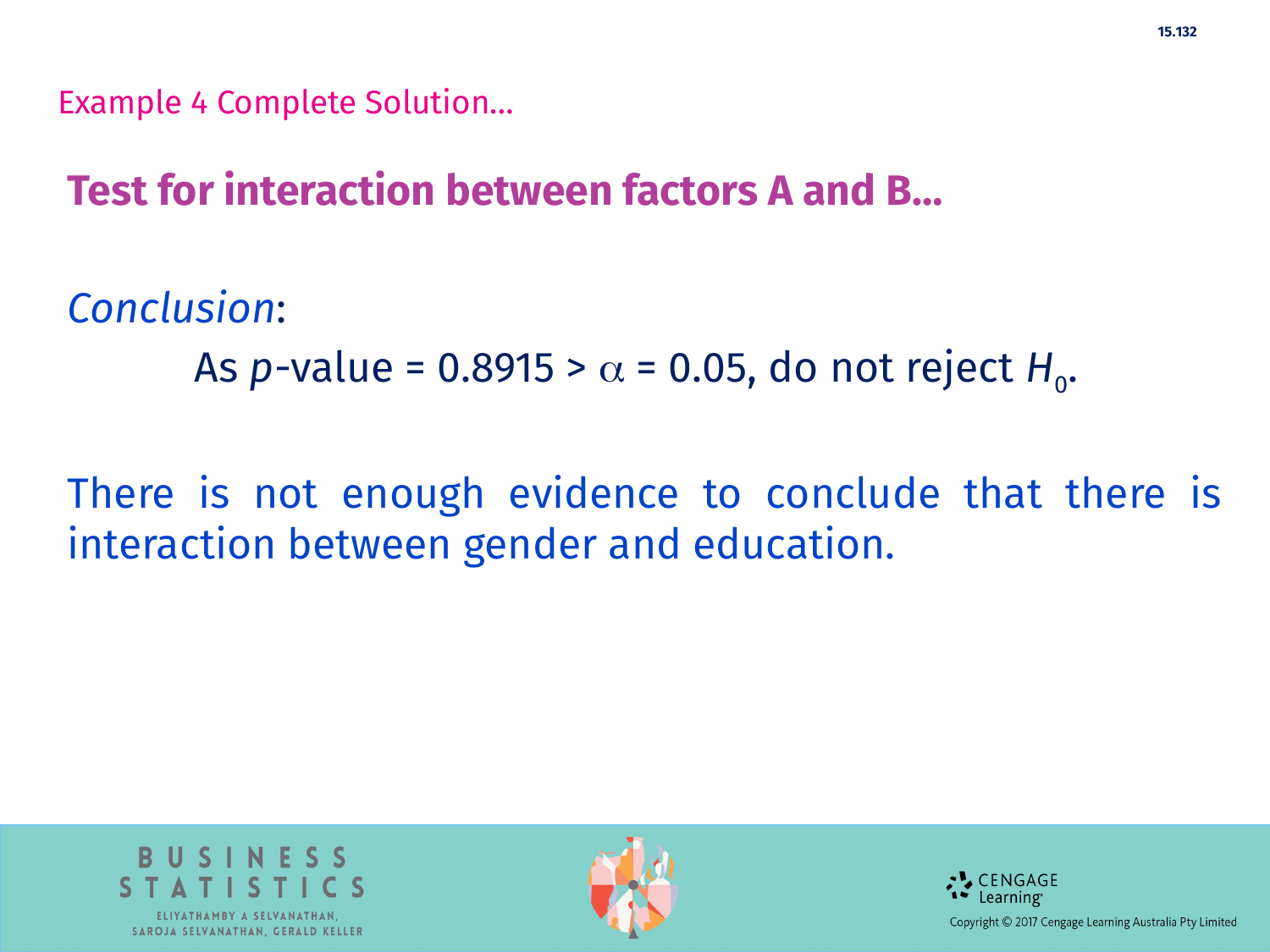

15.132
Example 4 Complete Solution…
Test for interaction between factors A and B…

Conclusion:
	As p-value = 0.8915 > α = 0.05, do not reject H0.

There is not enough evidence to conclude that there is interaction between gender and education.